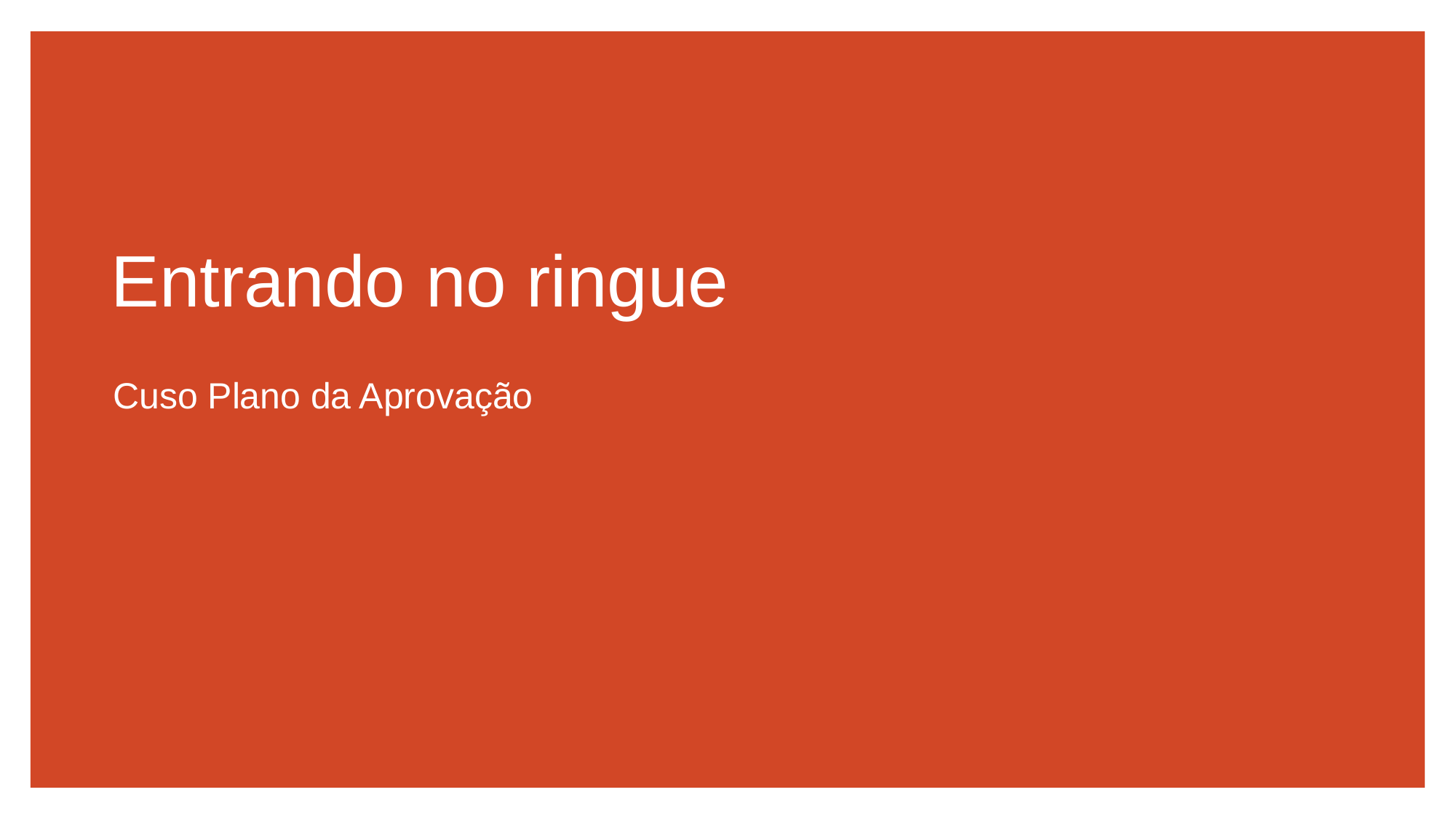

# Entrando no ringue
Cuso Plano da Aprovação